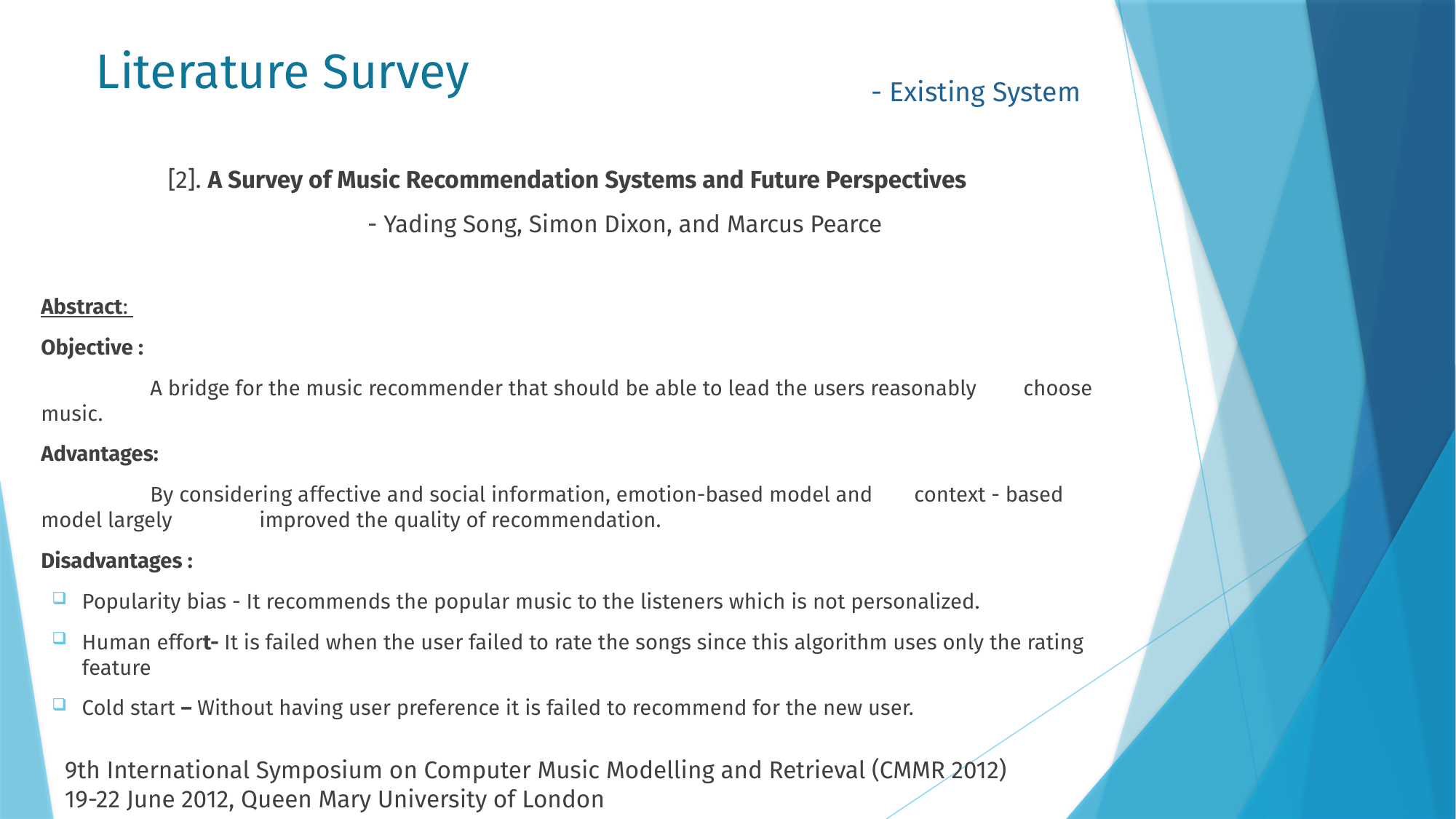

# Literature Survey
- Existing System
[2]. A Survey of Music Recommendation Systems and Future Perspectives
	- Yading Song, Simon Dixon, and Marcus Pearce

Abstract:
Objective :
	A bridge for the music recommender that should be able to lead the users reasonably	choose music.
Advantages:
	By considering aﬀective and social information, emotion-based model and	context - based model largely 	improved the quality of recommendation.
Disadvantages :
Popularity bias - It recommends the popular music to the listeners which is not personalized.
Human effort- It is failed when the user failed to rate the songs since this algorithm uses only the rating feature
Cold start – Without having user preference it is failed to recommend for the new user.
9th International Symposium on Computer Music Modelling and Retrieval (CMMR 2012)
19-22 June 2012, Queen Mary University of London